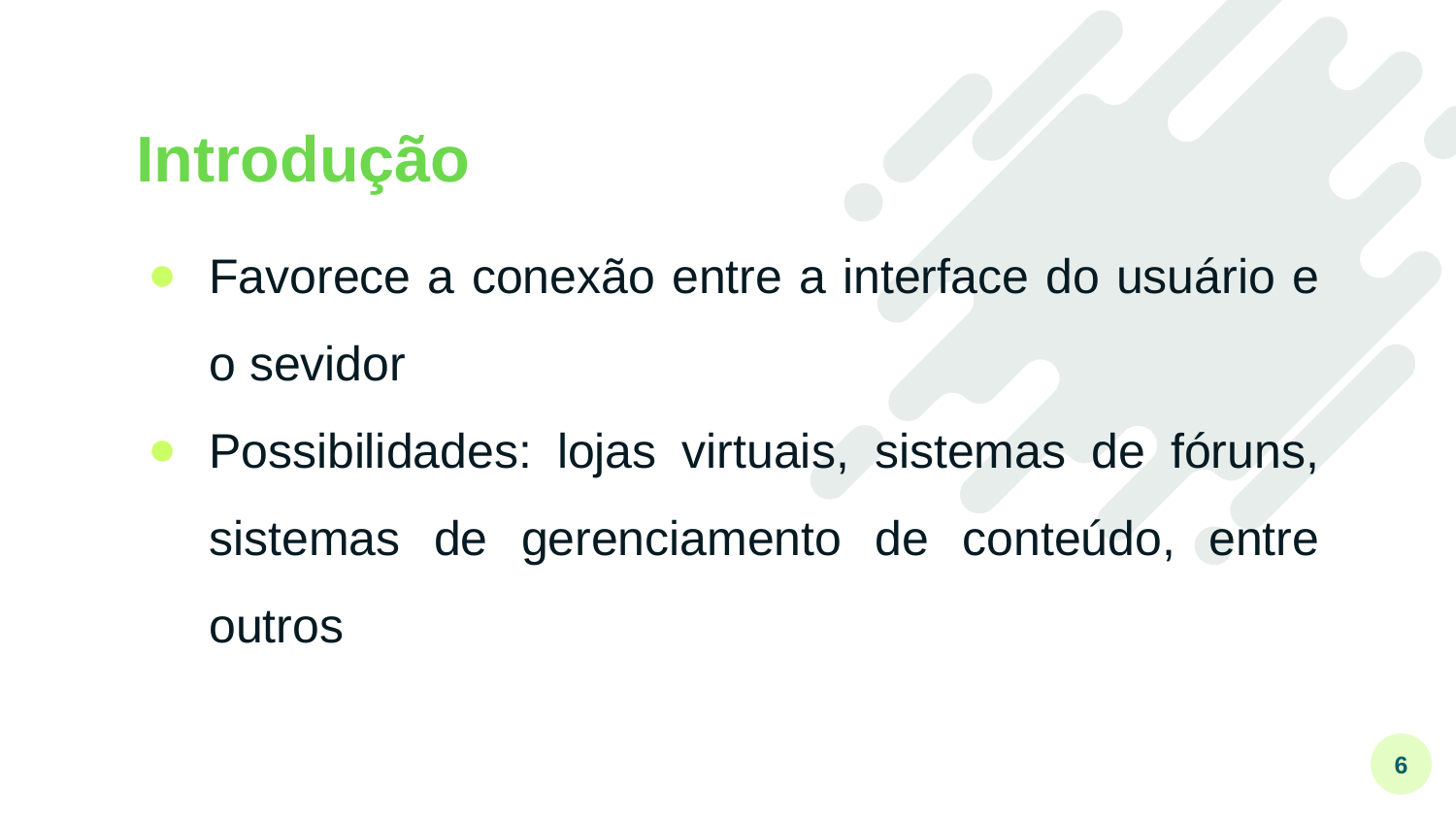

# Introdução
Favorece a conexão entre a interface do usuário e o sevidor
Possibilidades: lojas virtuais, sistemas de fóruns, sistemas de gerenciamento de conteúdo, entre outros
6